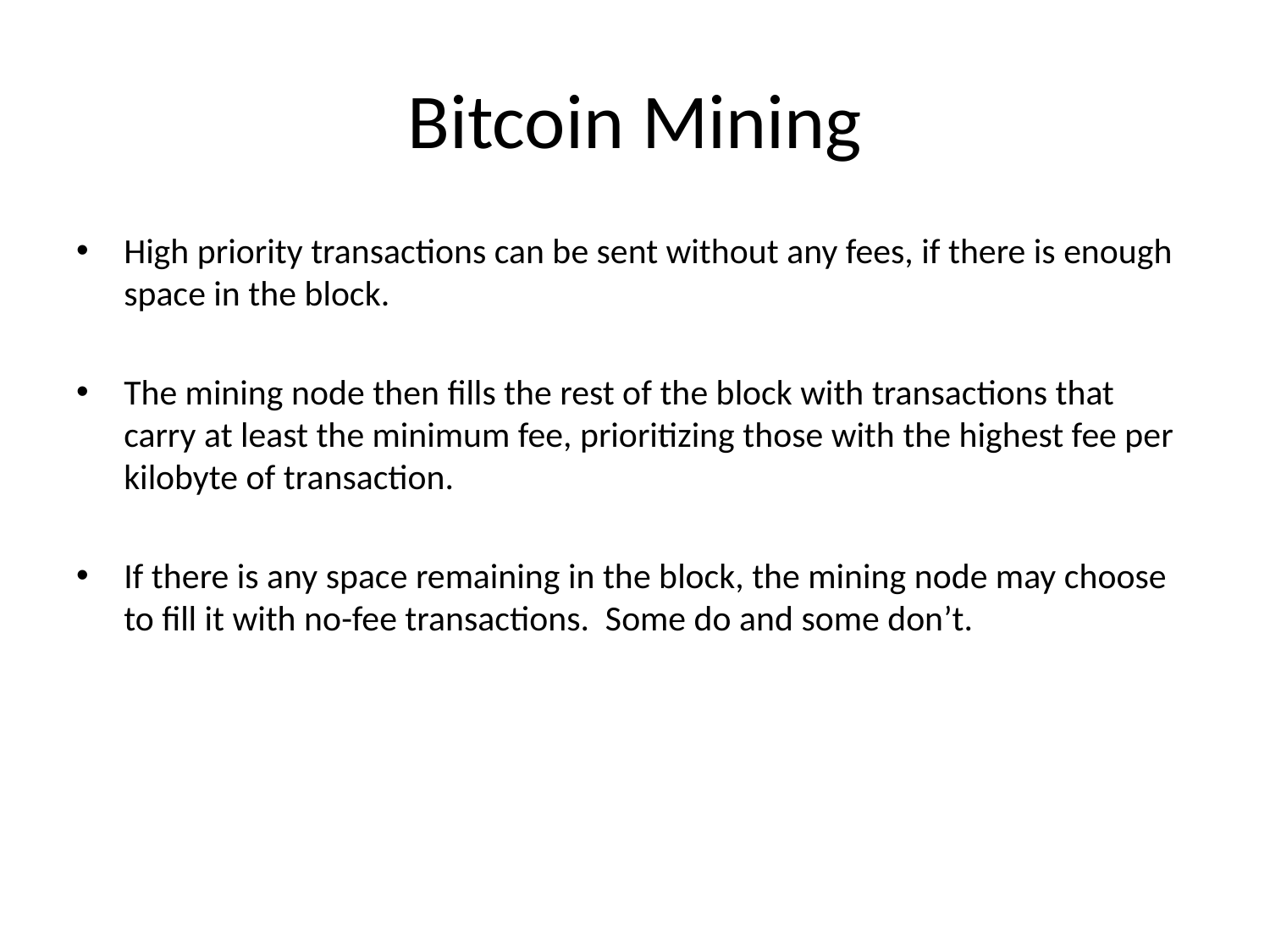

# Bitcoin Mining
High priority transactions can be sent without any fees, if there is enough space in the block.

The mining node then fills the rest of the block with transactions that carry at least the minimum fee, prioritizing those with the highest fee per kilobyte of transaction.

If there is any space remaining in the block, the mining node may choose to fill it with no-fee transactions.  Some do and some don’t.